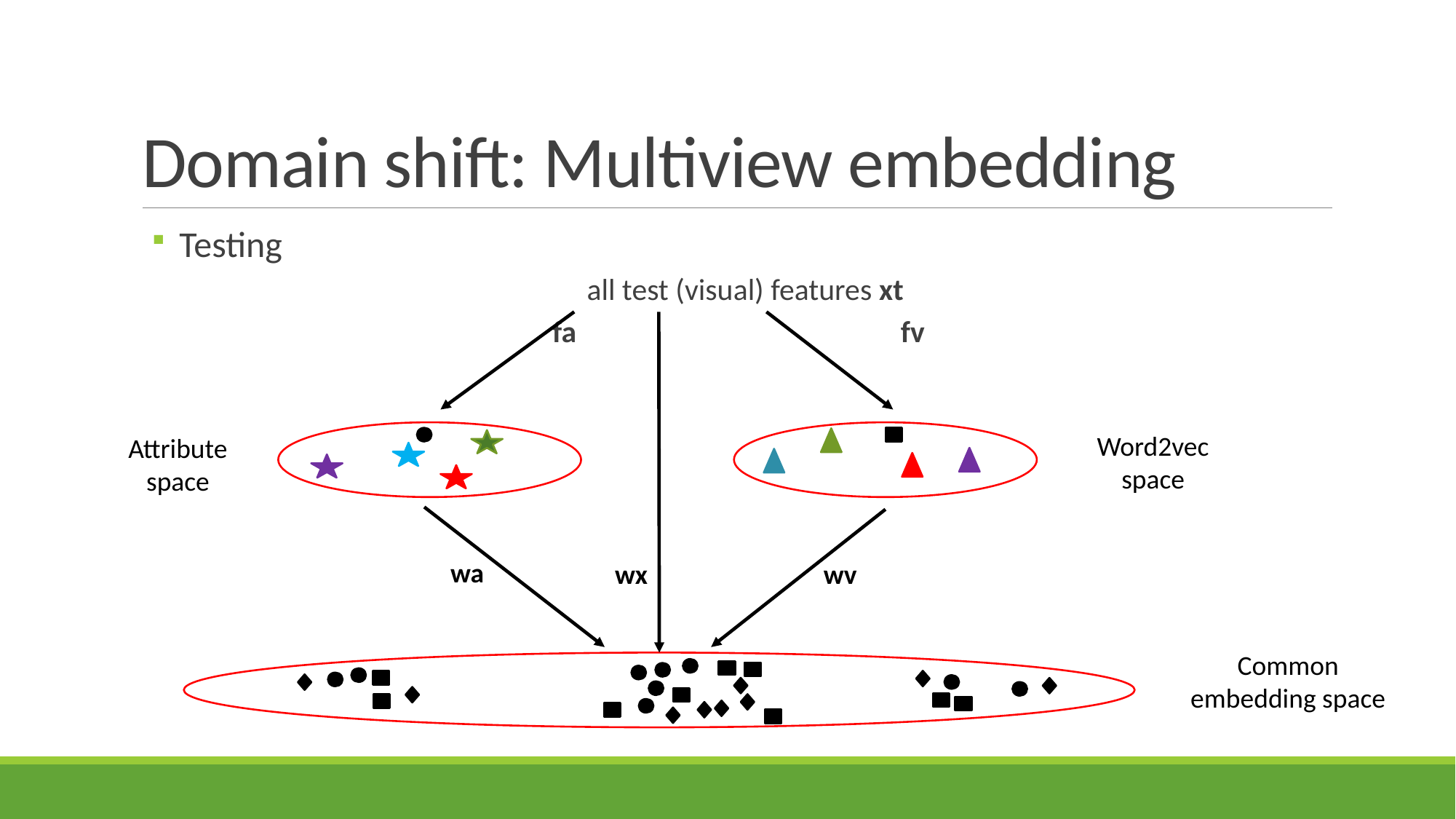

# Domain shift: Multiview embedding
  Testing
     			         all test (visual) features xt
    			    fa                                               fv

Word2vec space

Attribute space

wa
wx
wv
Common embedding space